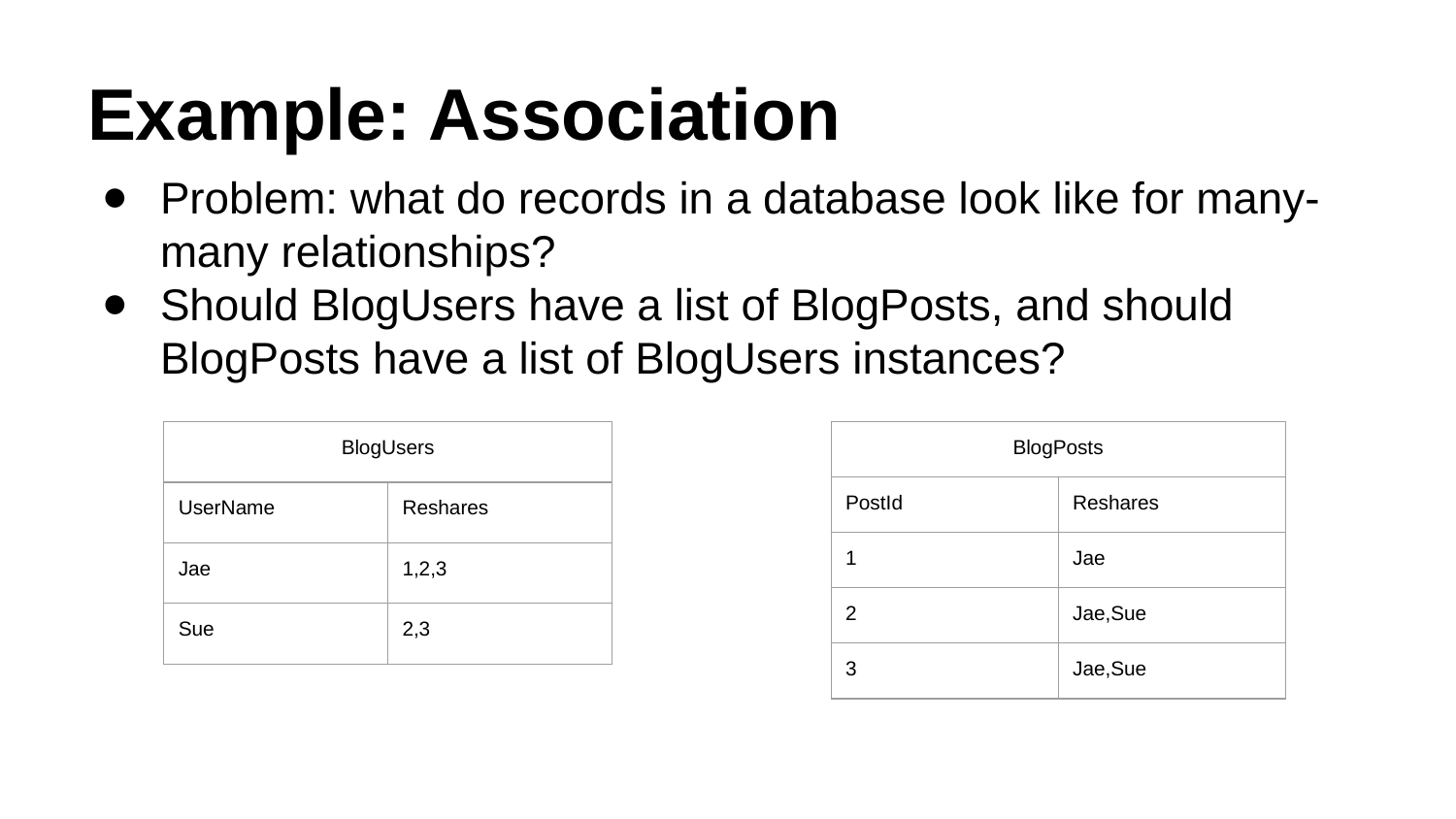

# Example: Association
Problem: what do records in a database look like for many-many relationships?
Should BlogUsers have a list of BlogPosts, and should BlogPosts have a list of BlogUsers instances?
| BlogUsers |  |
| --- | --- |
| UserName | Reshares |
| Jae | 1,2,3 |
| Sue | 2,3 |
| BlogPosts |  |
| --- | --- |
| PostId | Reshares |
| 1 | Jae |
| 2 | Jae,Sue |
| 3 | Jae,Sue |